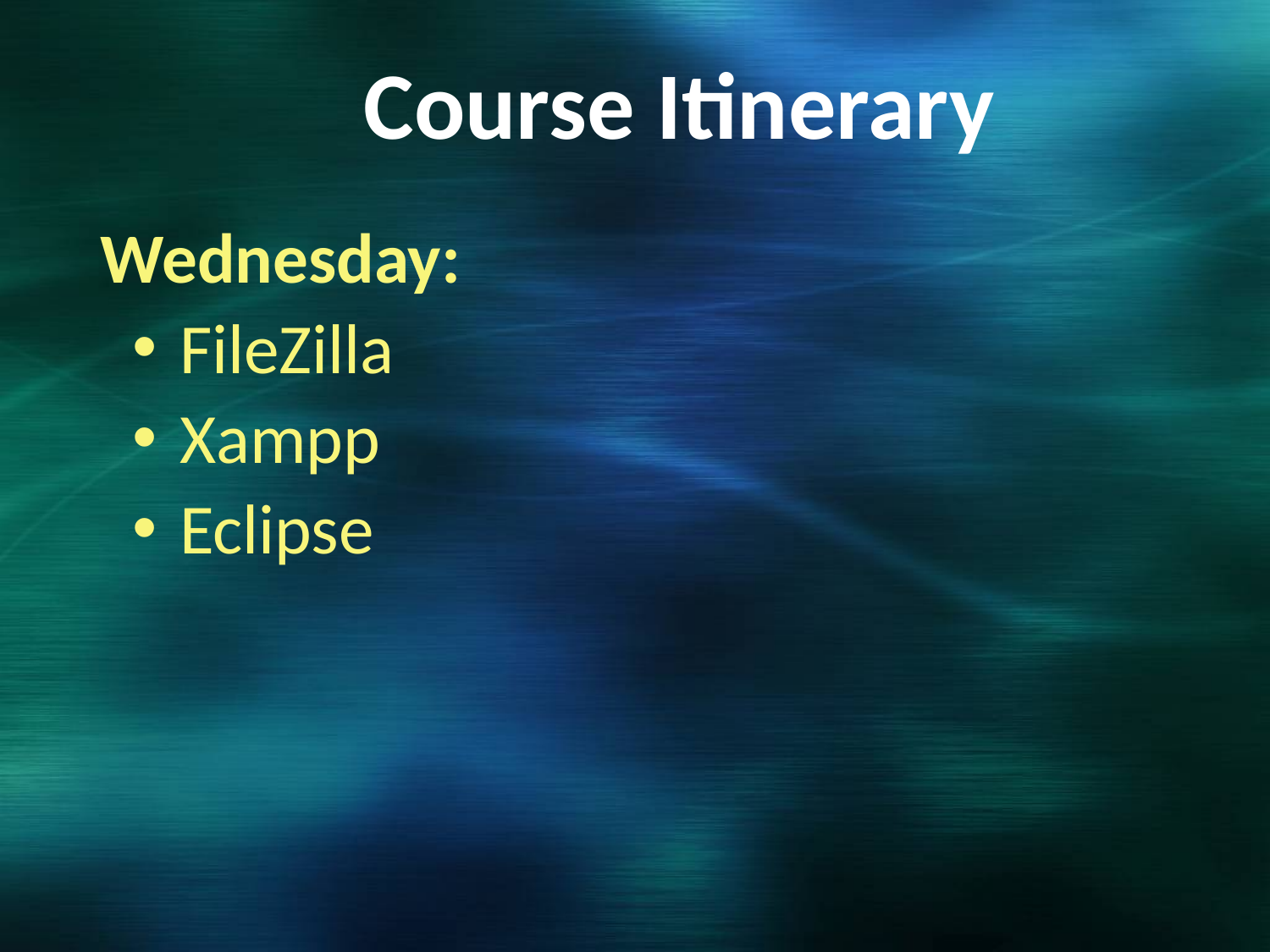

# Course Itinerary
Wednesday:
FileZilla
Xampp
Eclipse